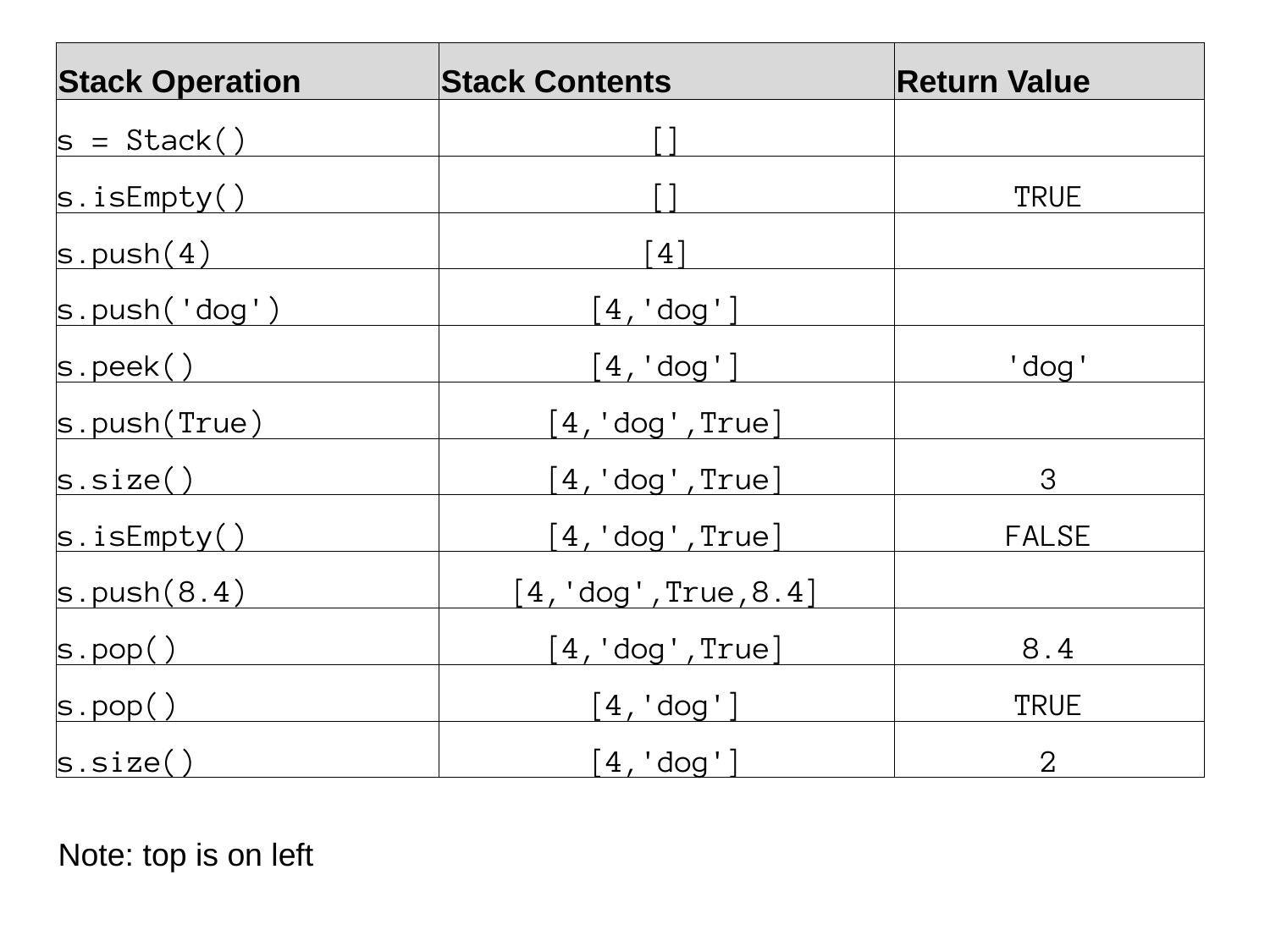

| Stack Operation | Stack Contents | Return Value |
| --- | --- | --- |
| s = Stack() | [] |  |
| s.isEmpty() | [] | TRUE |
| s.push(4) | [4] |  |
| s.push('dog') | [4,'dog'] |  |
| s.peek() | [4,'dog'] | 'dog' |
| s.push(True) | [4,'dog',True] |  |
| s.size() | [4,'dog',True] | 3 |
| s.isEmpty() | [4,'dog',True] | FALSE |
| s.push(8.4) | [4,'dog',True,8.4] |  |
| s.pop() | [4,'dog',True] | 8.4 |
| s.pop() | [4,'dog'] | TRUE |
| s.size() | [4,'dog'] | 2 |
|  |  |  |
| Note: top is on left |  |  |